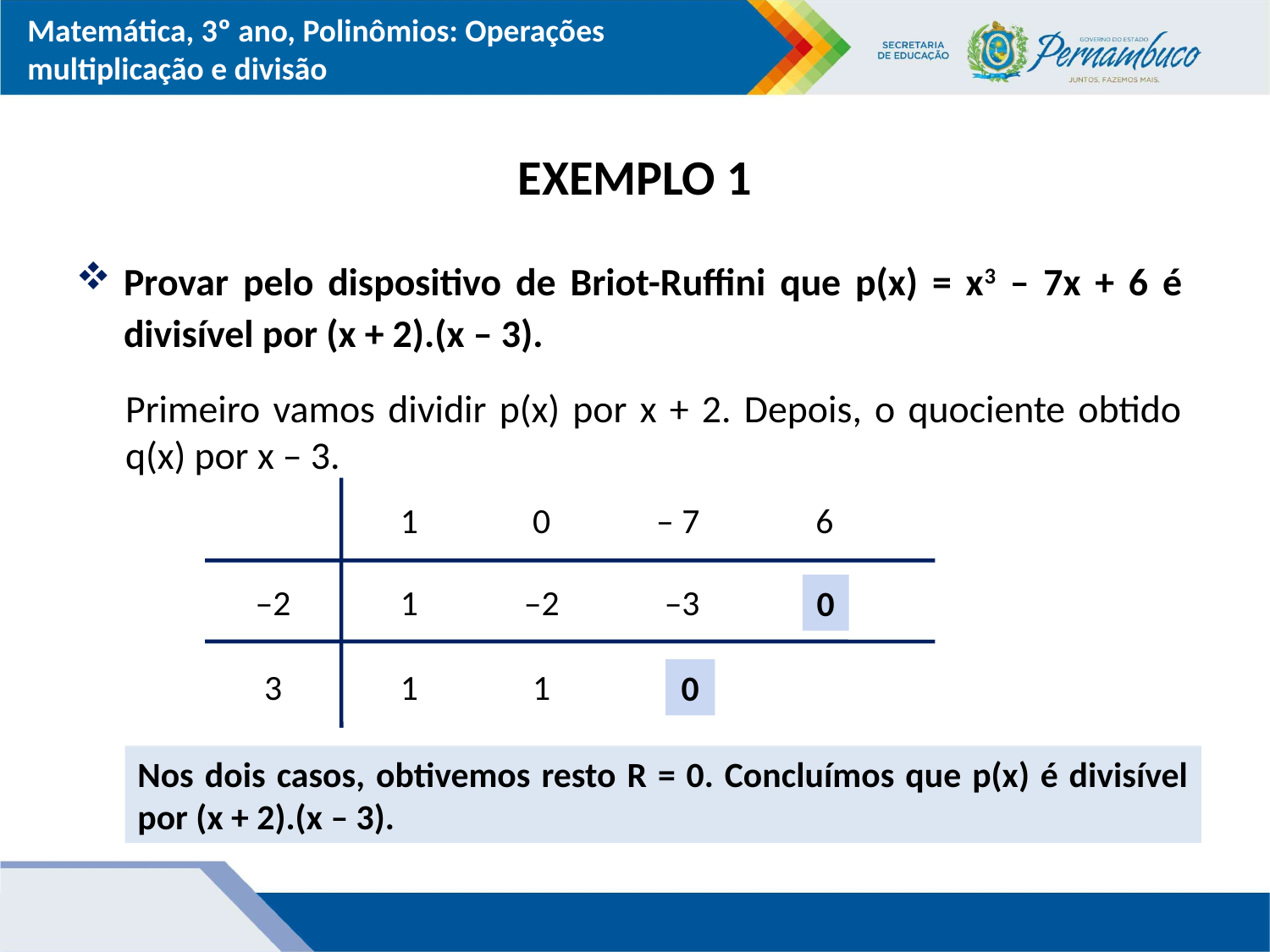

# EXEMPLO 1
Provar pelo dispositivo de Briot-Ruffini que p(x) = x3 – 7x + 6 é divisível por (x + 2).(x – 3).
Primeiro vamos dividir p(x) por x + 2. Depois, o quociente obtido q(x) por x – 3.

1

0

– 7

6

–2

1
–2
–3

0

3
1
1
0
Nos dois casos, obtivemos resto R = 0. Concluímos que p(x) é divisível por (x + 2).(x – 3).